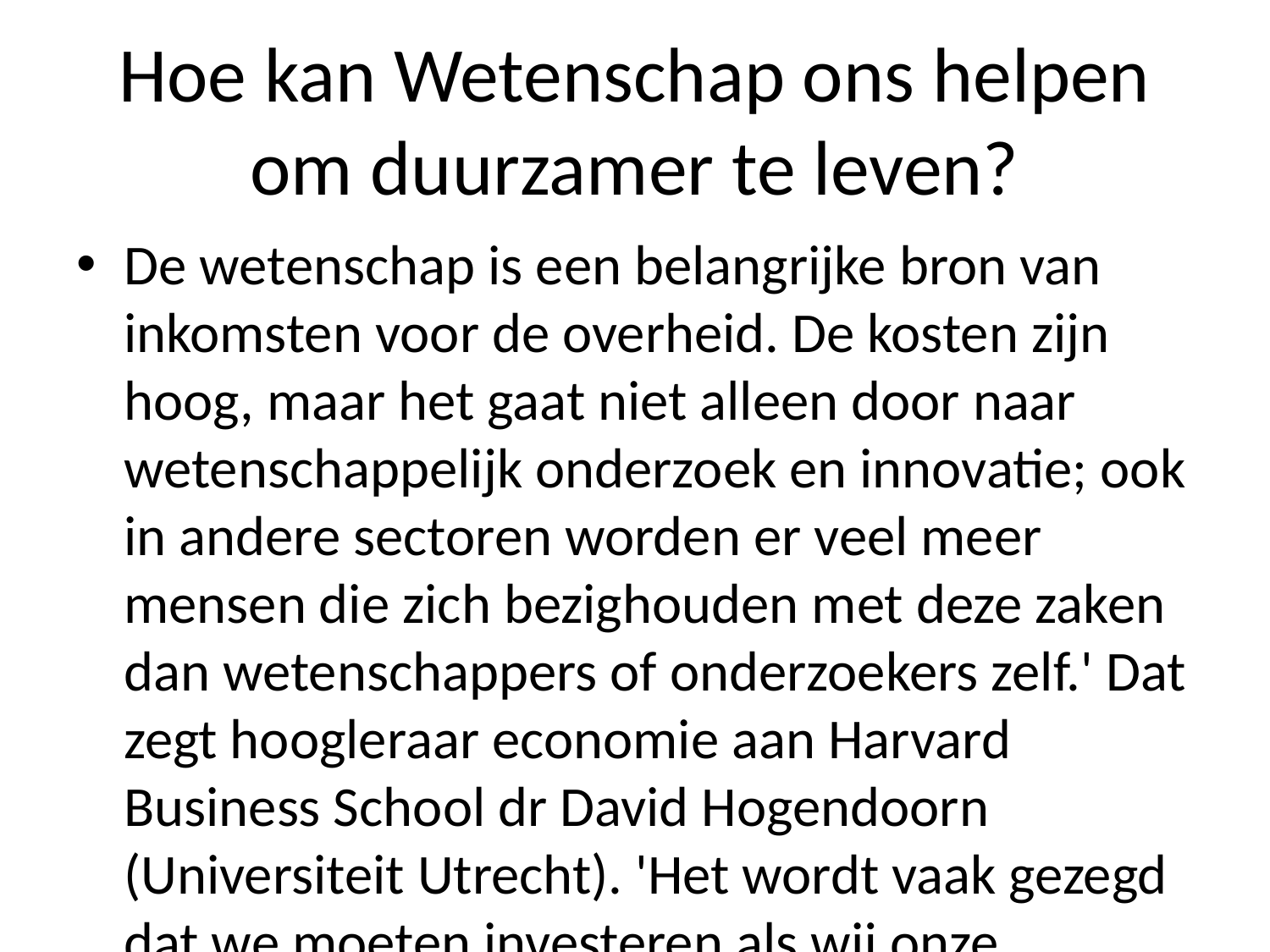

# Hoe kan Wetenschap ons helpen om duurzamer te leven?
De wetenschap is een belangrijke bron van inkomsten voor de overheid. De kosten zijn hoog, maar het gaat niet alleen door naar wetenschappelijk onderzoek en innovatie; ook in andere sectoren worden er veel meer mensen die zich bezighouden met deze zaken dan wetenschappers of onderzoekers zelf.' Dat zegt hoogleraar economie aan Harvard Business School dr David Hogendoorn (Universiteit Utrecht). 'Het wordt vaak gezegd dat we moeten investeren als wij onze kenniseconomie inzetten op innovatieve manieren'. Maar hoe kunnen bedrijven nu zo'n stap zetten richting duurzaamheidsdenken zonder daarbij iets anders over klimaatverandering heen?' (+)In Nederland hebben politici al jaren geprobeerd hun eigen klimaatbeleid afwikkelen tot stand: ze wilden bijvoorbeeld CO2-neutraal maken - zoals minister Pronk onlangs deed toen hij aankondigde tegen windmolens uit Groningen nog eens per jaar zou gaan bouwen -, zodat je minder uitstootte broeikasgassen kon besparen via duurzame energiebronnen."Dat was heel ambitieus", vertelt onderzoeker Jan Wandersink bij Milieudefensie . "